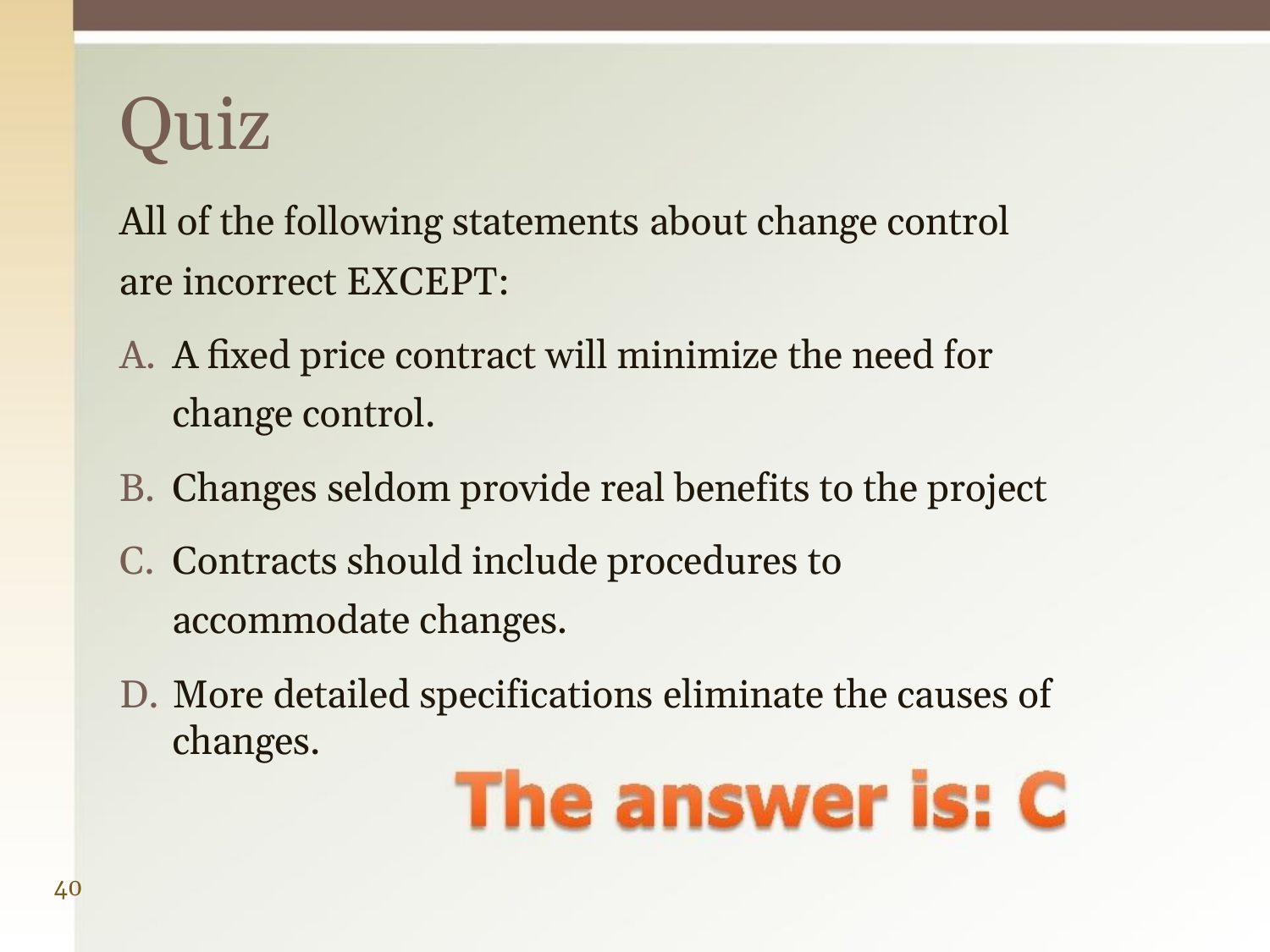

# Quiz
All of the following statements about change control are incorrect EXCEPT:
A fixed price contract will minimize the need for change control.
Changes seldom provide real benefits to the project
Contracts should include procedures to accommodate changes.
More detailed specifications eliminate the causes of changes.

40